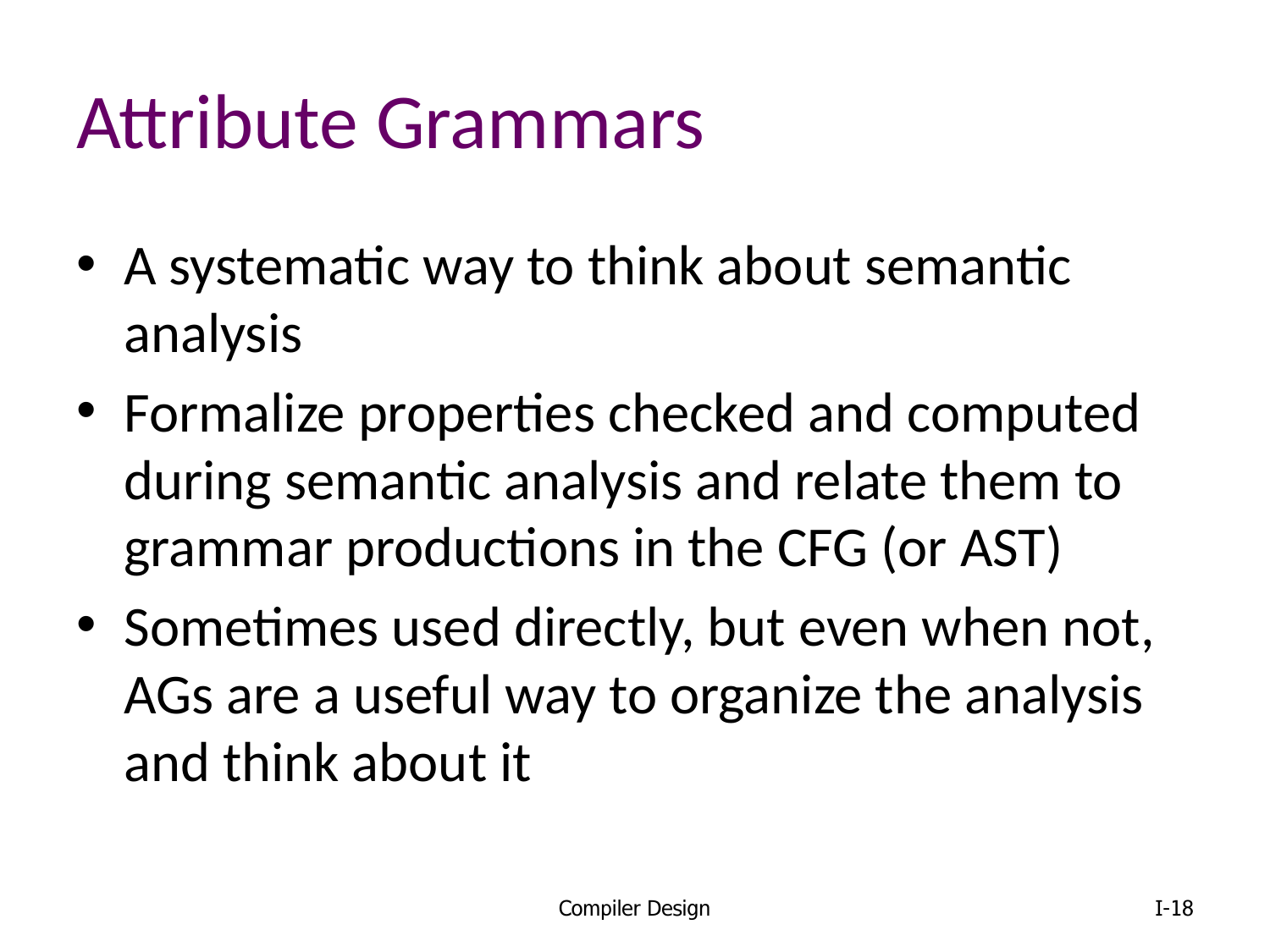

# Attribute Grammars
A systematic way to think about semantic analysis
Formalize properties checked and computed during semantic analysis and relate them to grammar productions in the CFG (or AST)
Sometimes used directly, but even when not, AGs are a useful way to organize the analysis and think about it
Compiler Design
I-18